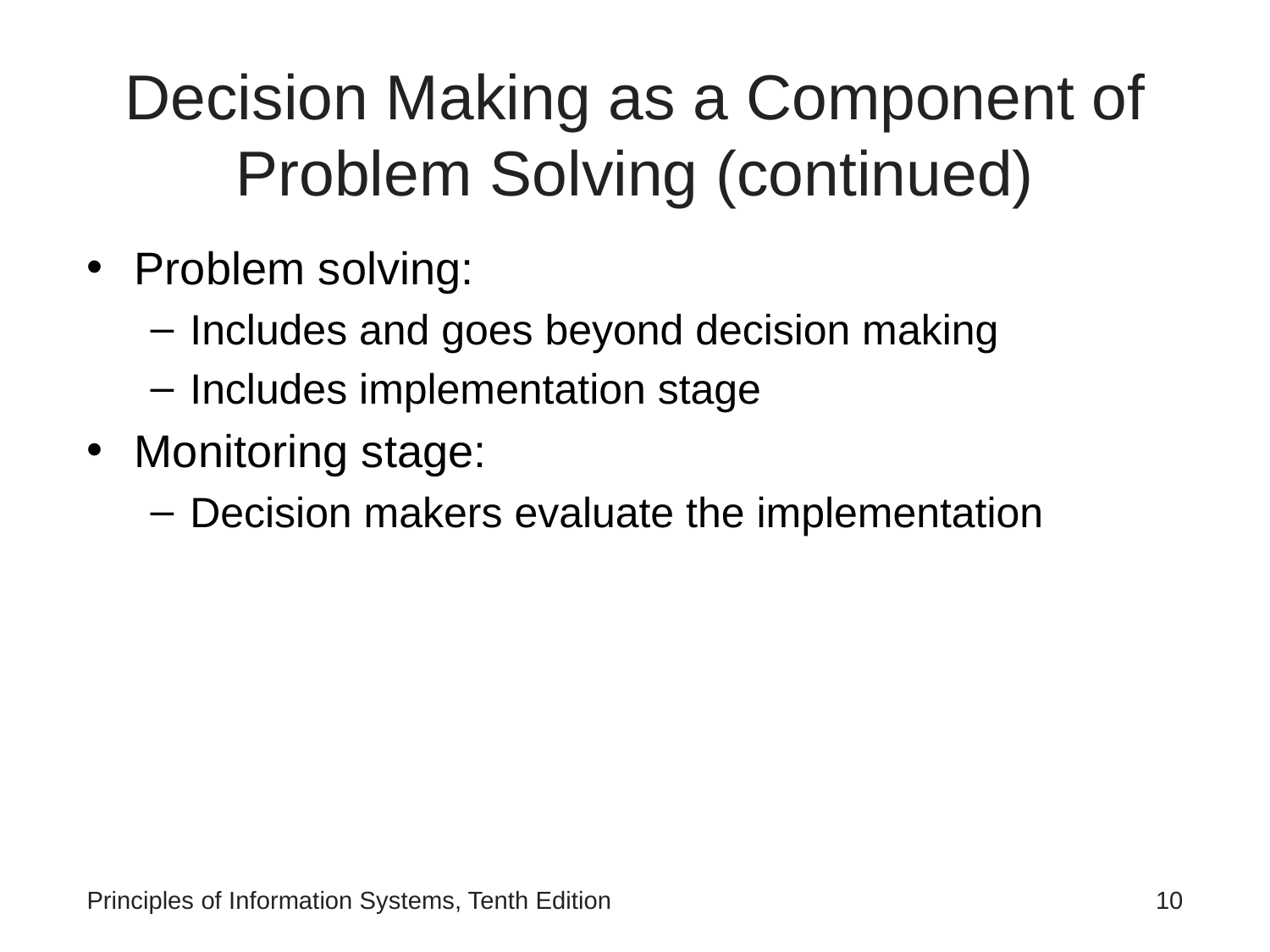

# Decision Making as a Component of Problem Solving (continued)
Problem solving:
Includes and goes beyond decision making
Includes implementation stage
Monitoring stage:
Decision makers evaluate the implementation

Principles of Information Systems, Tenth Edition
10